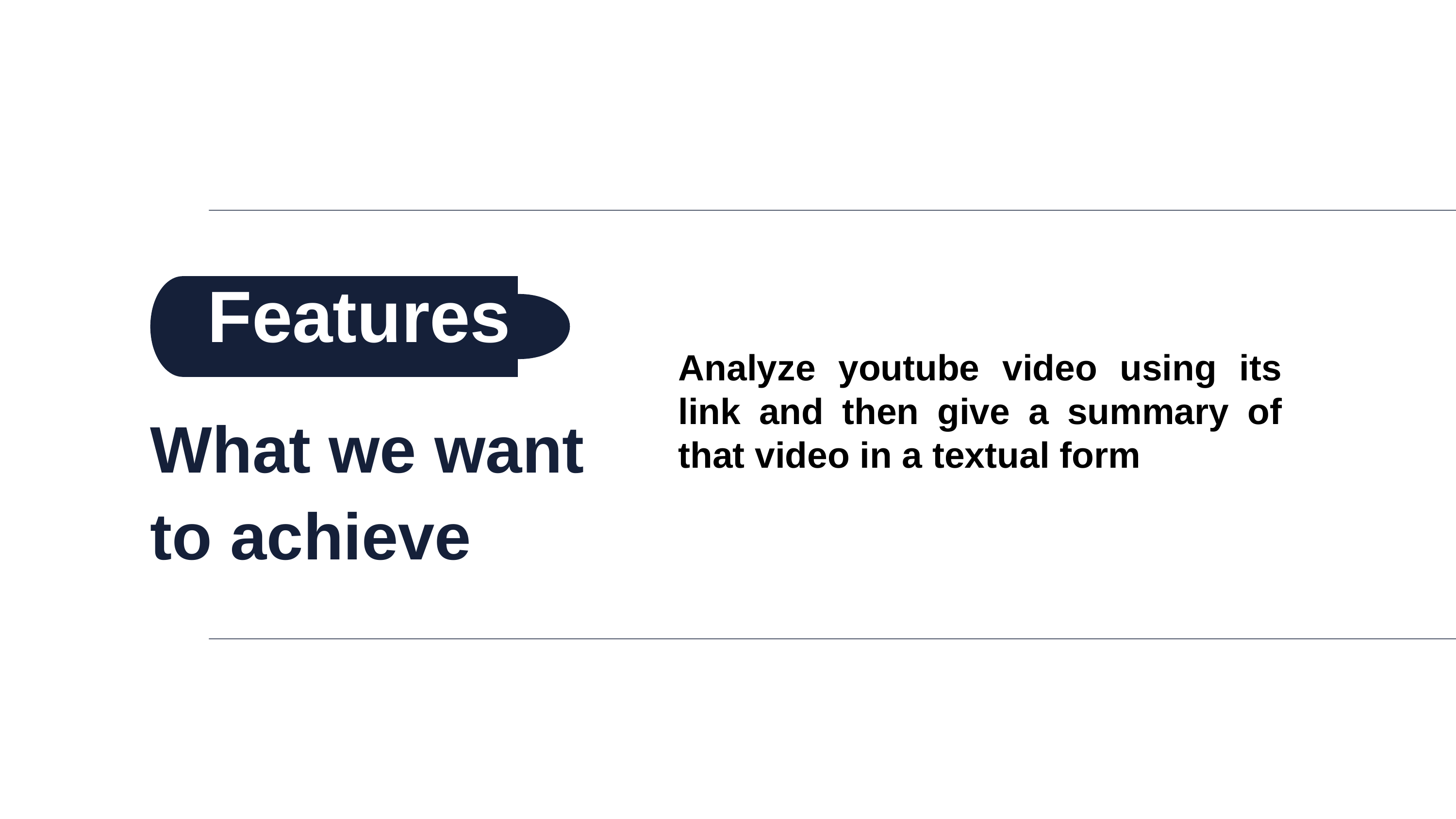

Features

What we want to achieve
# Analyze youtube video using its link and then give a summary of that video in a textual form